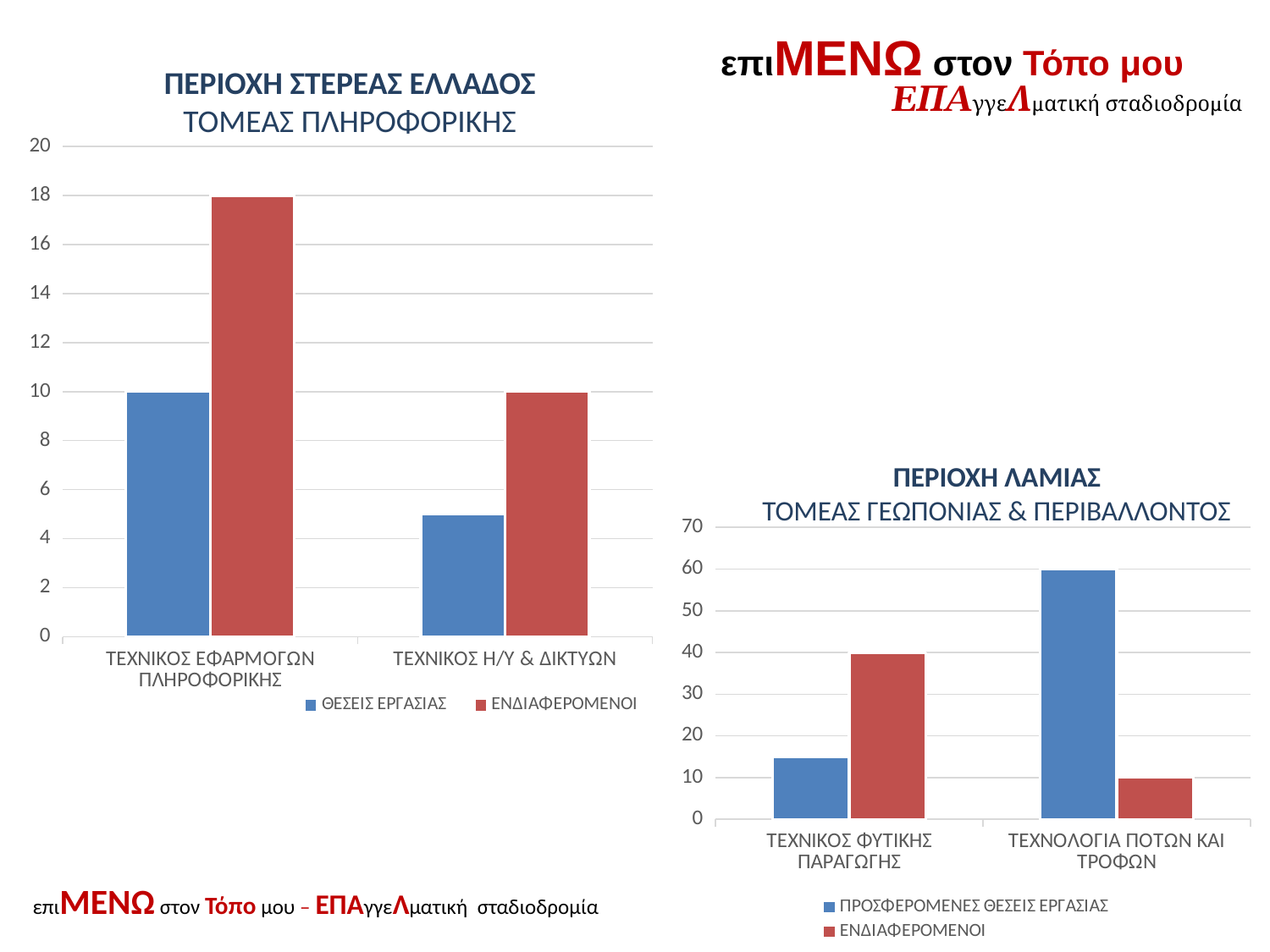

επιΜΕΝΩ στον Τόπο μου
ΕΠΑγγεΛματική σταδιοδρομία
ΠΕΡΙΟΧΗ ΣΤΕΡΕΑΣ ΕΛΛΑΔΟΣ
ΤΟΜΕΑΣ ΠΛΗΡΟΦΟΡΙΚΗΣ

### Chart

| Category | ΘΕΣΕΙΣ ΕΡΓΑΣΙΑΣ | ΕΝΔΙΑΦΕΡΟΜΕΝΟΙ |
|---|---|---|
| ΤΕΧΝΙΚΟΣ ΕΦΑΡΜΟΓΩΝ ΠΛΗΡΟΦΟΡΙΚΗΣ | 10.0 | 18.0 |
| ΤΕΧΝΙΚΟΣ Η/Υ & ΔΙΚΤΥΩΝ | 5.0 | 10.0 |
ΠΕΡΙΟΧΗ ΛΑΜΙΑΣ
ΤΟΜΕΑΣ ΓΕΩΠΟΝΙΑΣ & ΠΕΡΙΒΑΛΛΟΝΤΟΣ

### Chart

| Category | ΠΡΟΣΦΕΡΟΜΕΝΕΣ ΘΕΣΕΙΣ ΕΡΓΑΣΙΑΣ | ΕΝΔΙΑΦΕΡΟΜΕΝΟΙ |
|---|---|---|
| ΤΕΧΝΙΚΟΣ ΦΥΤΙΚΗΣ ΠΑΡΑΓΩΓΗΣ | 15.0 | 40.0 |
| ΤΕΧΝΟΛΟΓΙΑ ΠΟΤΩΝ ΚΑΙ ΤΡΟΦΩΝ | 60.0 | 10.0 |
επιΜΕΝΩ στον Τόπο μου – ΕΠΑγγεΛματική  σταδιοδρομία